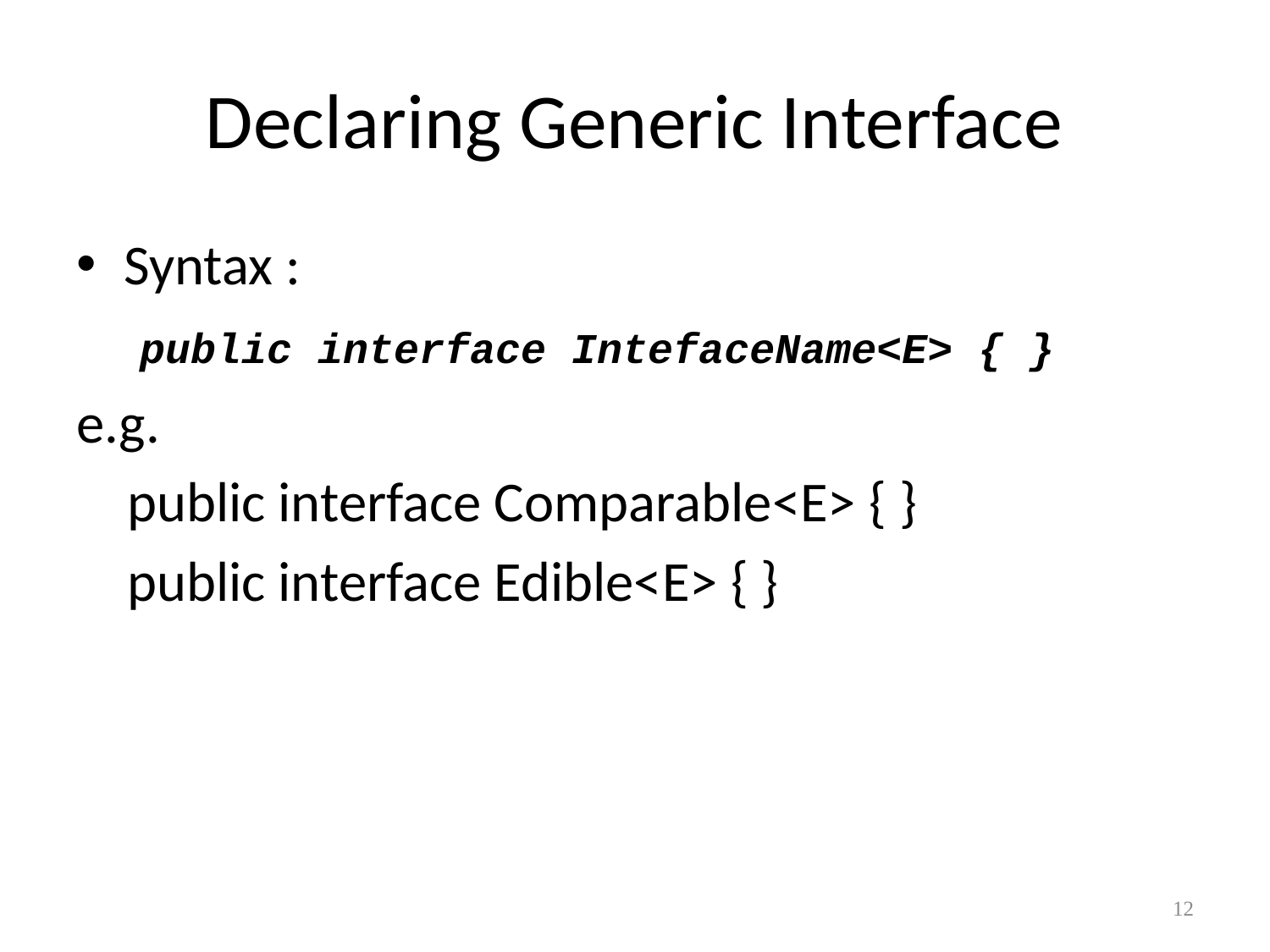

# Declaring Generic Interface
Syntax :
     public interface IntefaceName<E> { }
e.g.
    public interface Comparable<E> { }
    public interface Edible<E> { }
12